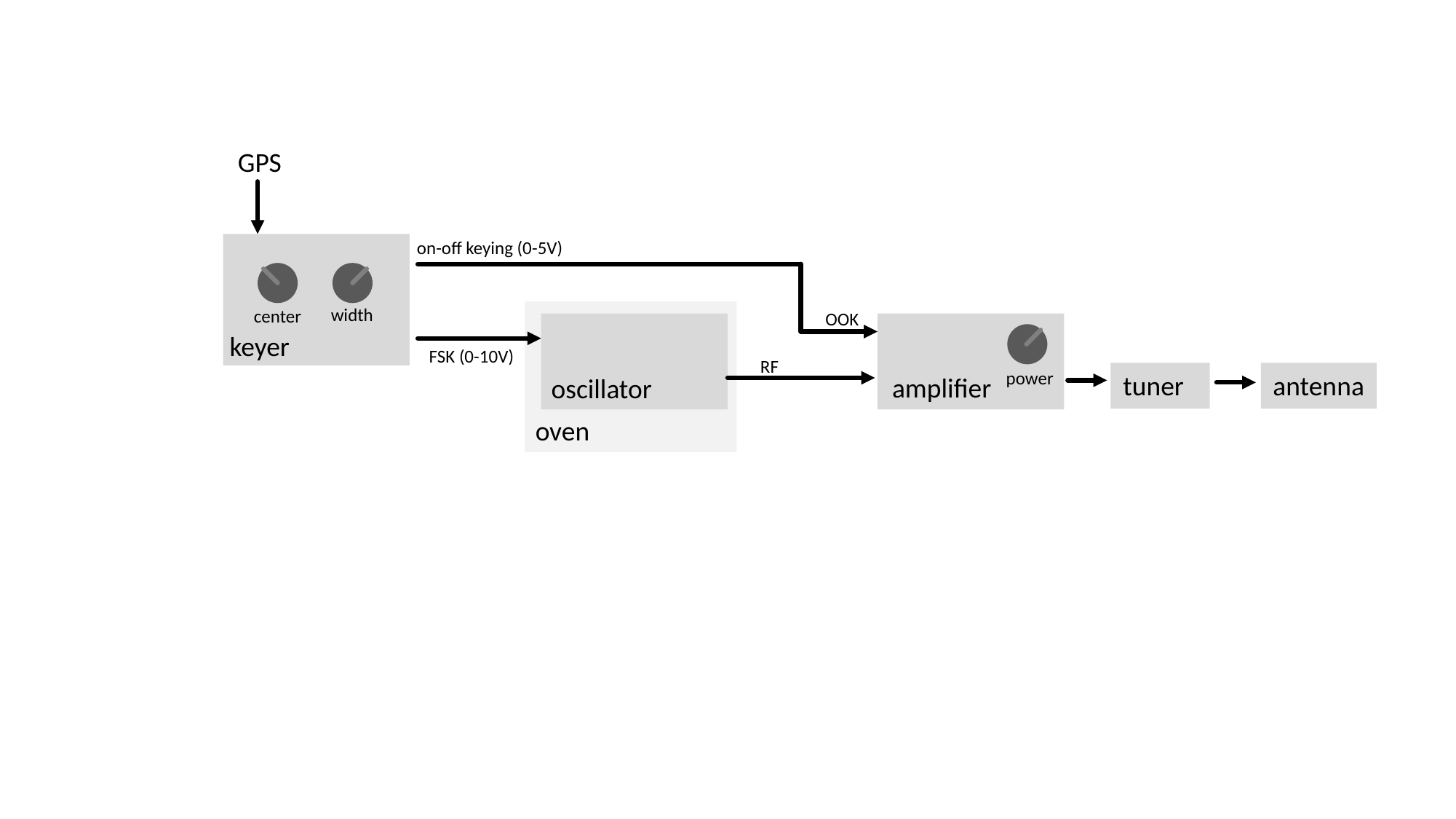

GPS
on-off keying (0-5V)

width
center

OOK

keyer

FSK (0-10V)
RF
power

tuner

antenna
amplifier
oscillator
oven